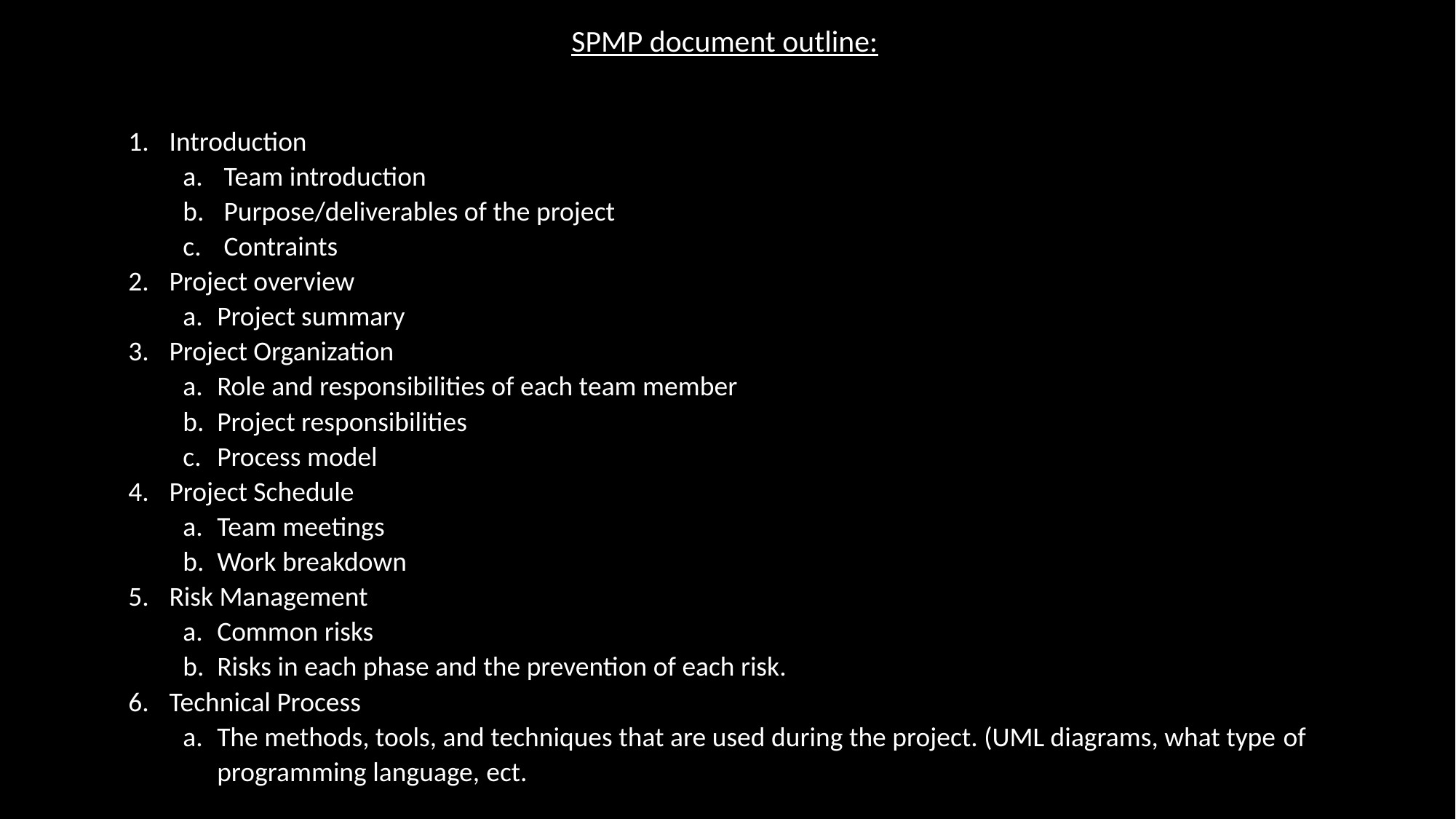

SPMP document outline:

Introduction
Team introduction
Purpose/deliverables of the project
Contraints
Project overview
Project summary
Project Organization
Role and responsibilities of each team member
Project responsibilities
Process model
Project Schedule
Team meetings
Work breakdown
Risk Management
Common risks
Risks in each phase and the prevention of each risk.
Technical Process
The methods, tools, and techniques that are used during the project. (UML diagrams, what type of programming language, ect.